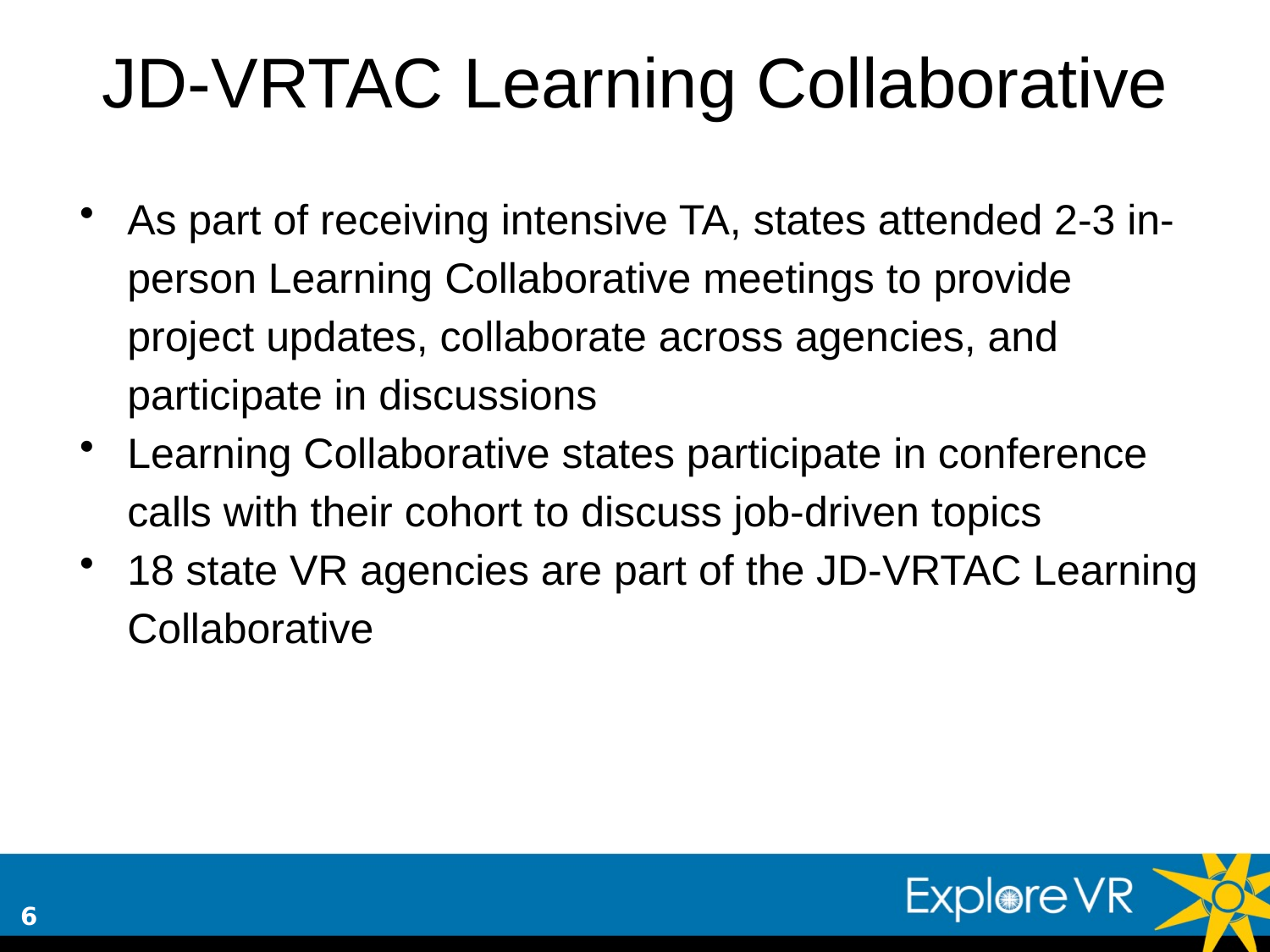

JD-VRTAC Learning Collaborative
As part of receiving intensive TA, states attended 2-3 in-person Learning Collaborative meetings to provide project updates, collaborate across agencies, and participate in discussions
Learning Collaborative states participate in conference calls with their cohort to discuss job-driven topics
18 state VR agencies are part of the JD-VRTAC Learning Collaborative
6